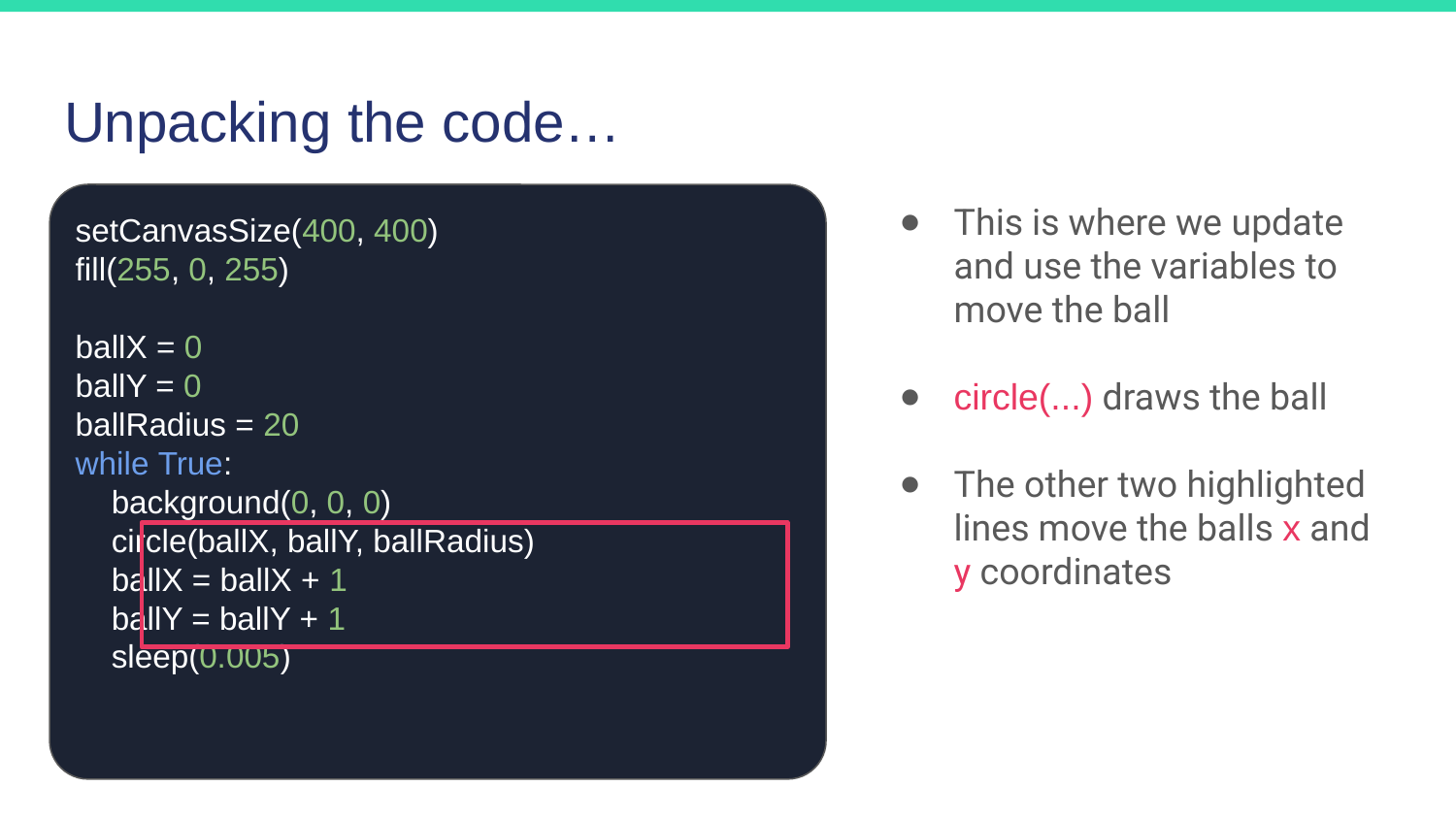

# Unpacking the code…
setCanvasSize(400, 400)
fill(255, 0, 255)

ballX = 0
ballY = 0
ballRadius = 20
while True:
    background(0, 0, 0)
    circle(ballX, ballY, ballRadius)
    ballX = ballX + 1
    ballY = ballY + 1
    sleep(0.005)
This is where we update and use the variables to move the ball
circle(...) draws the ball
The other two highlighted lines move the balls x and y coordinates